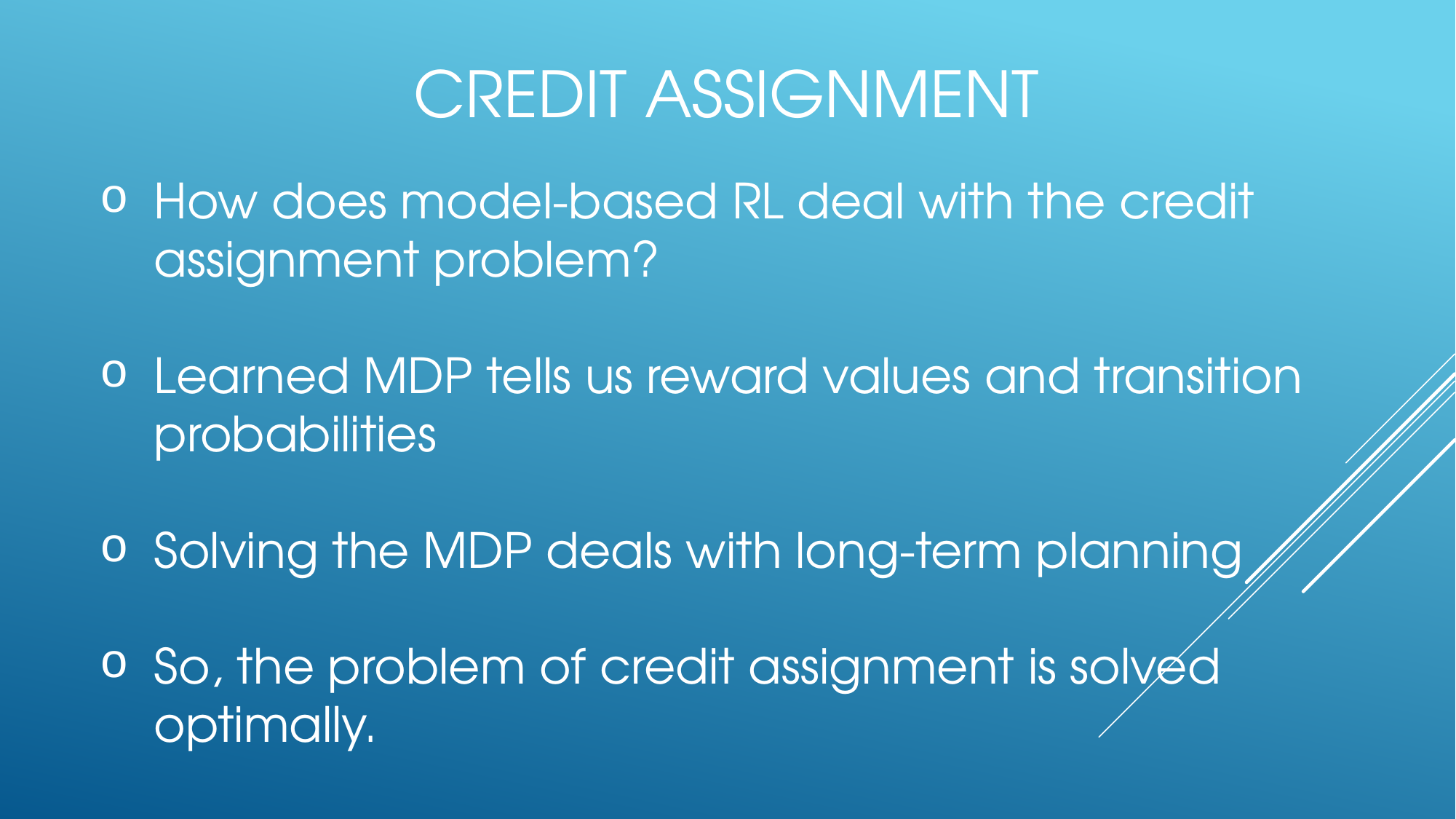

# credit assignment
How does model-based RL deal with the credit assignment problem?

Learned MDP tells us reward values and transition probabilities

Solving the MDP deals with long-term planning

So, the problem of credit assignment is solved optimally.